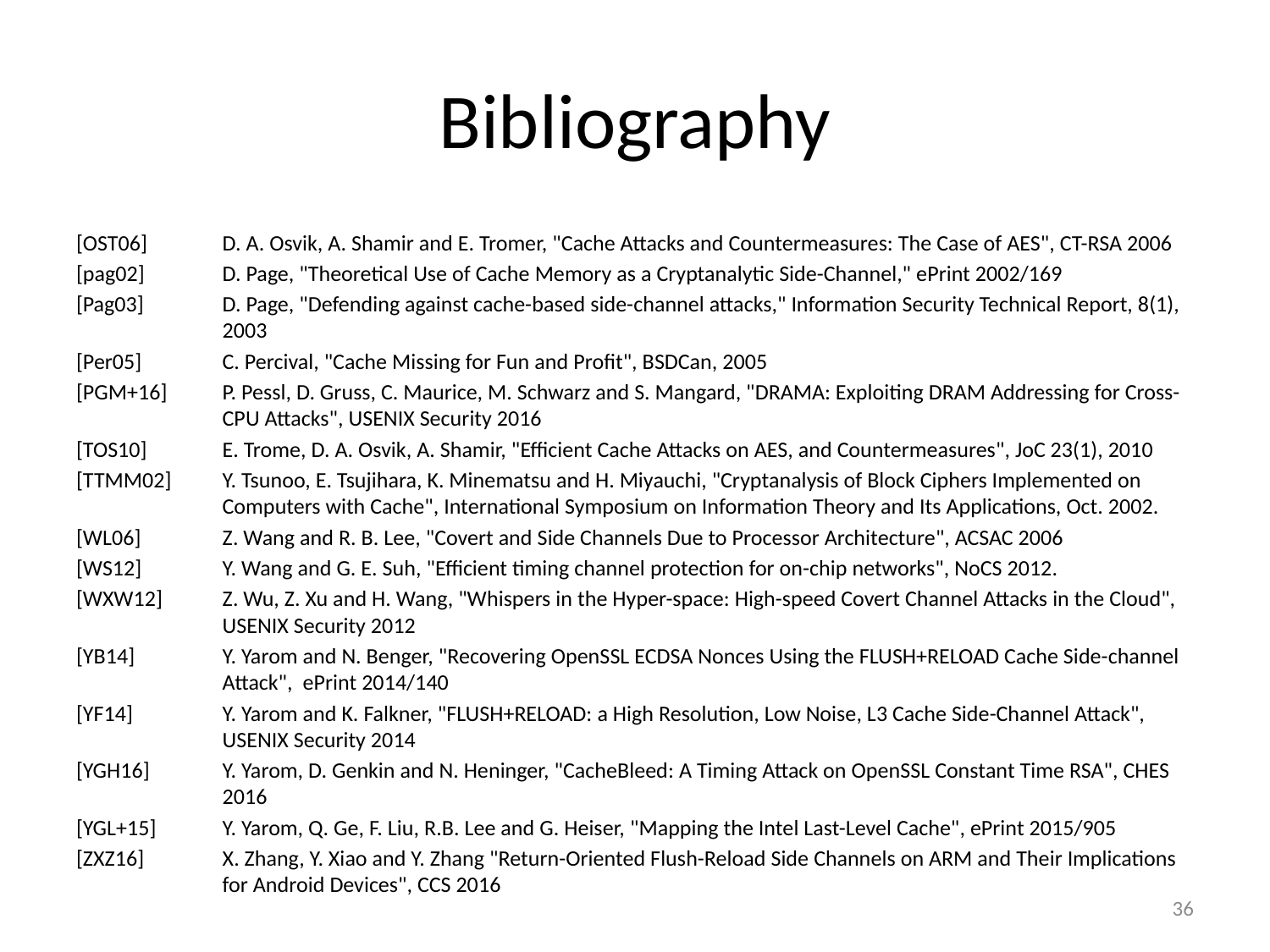

# Bibliography
[OST06]	D. A. Osvik, A. Shamir and E. Tromer, "Cache Attacks and Countermeasures: The Case of AES", CT-RSA 2006
[pag02]	D. Page, "Theoretical Use of Cache Memory as a Cryptanalytic Side-Channel," ePrint 2002/169
[Pag03]	D. Page, "Defending against cache-based side-channel attacks," Information Security Technical Report, 8(1), 2003
[Per05]	C. Percival, "Cache Missing for Fun and Profit", BSDCan, 2005
[PGM+16]	P. Pessl, D. Gruss, C. Maurice, M. Schwarz and S. Mangard, "DRAMA: Exploiting DRAM Addressing for Cross-CPU Attacks", USENIX Security 2016
[TOS10]	E. Trome, D. A. Osvik, A. Shamir, "Efficient Cache Attacks on AES, and Countermeasures", JoC 23(1), 2010
[TTMM02] 	Y. Tsunoo, E. Tsujihara, K. Minematsu and H. Miyauchi, "Cryptanalysis of Block Ciphers Implemented on Computers with Cache", International Symposium on Information Theory and Its Applications, Oct. 2002.
[WL06]	Z. Wang and R. B. Lee, "Covert and Side Channels Due to Processor Architecture", ACSAC 2006
[WS12]	Y. Wang and G. E. Suh, "Efficient timing channel protection for on-chip networks", NoCS 2012.
[WXW12]	Z. Wu, Z. Xu and H. Wang, "Whispers in the Hyper-space: High-speed Covert Channel Attacks in the Cloud", USENIX Security 2012
[YB14]	Y. Yarom and N. Benger, "Recovering OpenSSL ECDSA Nonces Using the FLUSH+RELOAD Cache Side-channel Attack",  ePrint 2014/140
[YF14]	Y. Yarom and K. Falkner, "FLUSH+RELOAD: a High Resolution, Low Noise, L3 Cache Side-Channel Attack", USENIX Security 2014
[YGH16]	Y. Yarom, D. Genkin and N. Heninger, "CacheBleed: A Timing Attack on OpenSSL Constant Time RSA", CHES 2016
[YGL+15]	Y. Yarom, Q. Ge, F. Liu, R.B. Lee and G. Heiser, "Mapping the Intel Last-Level Cache", ePrint 2015/905
[ZXZ16]	X. Zhang, Y. Xiao and Y. Zhang "Return-Oriented Flush-Reload Side Channels on ARM and Their Implications for Android Devices", CCS 2016

36